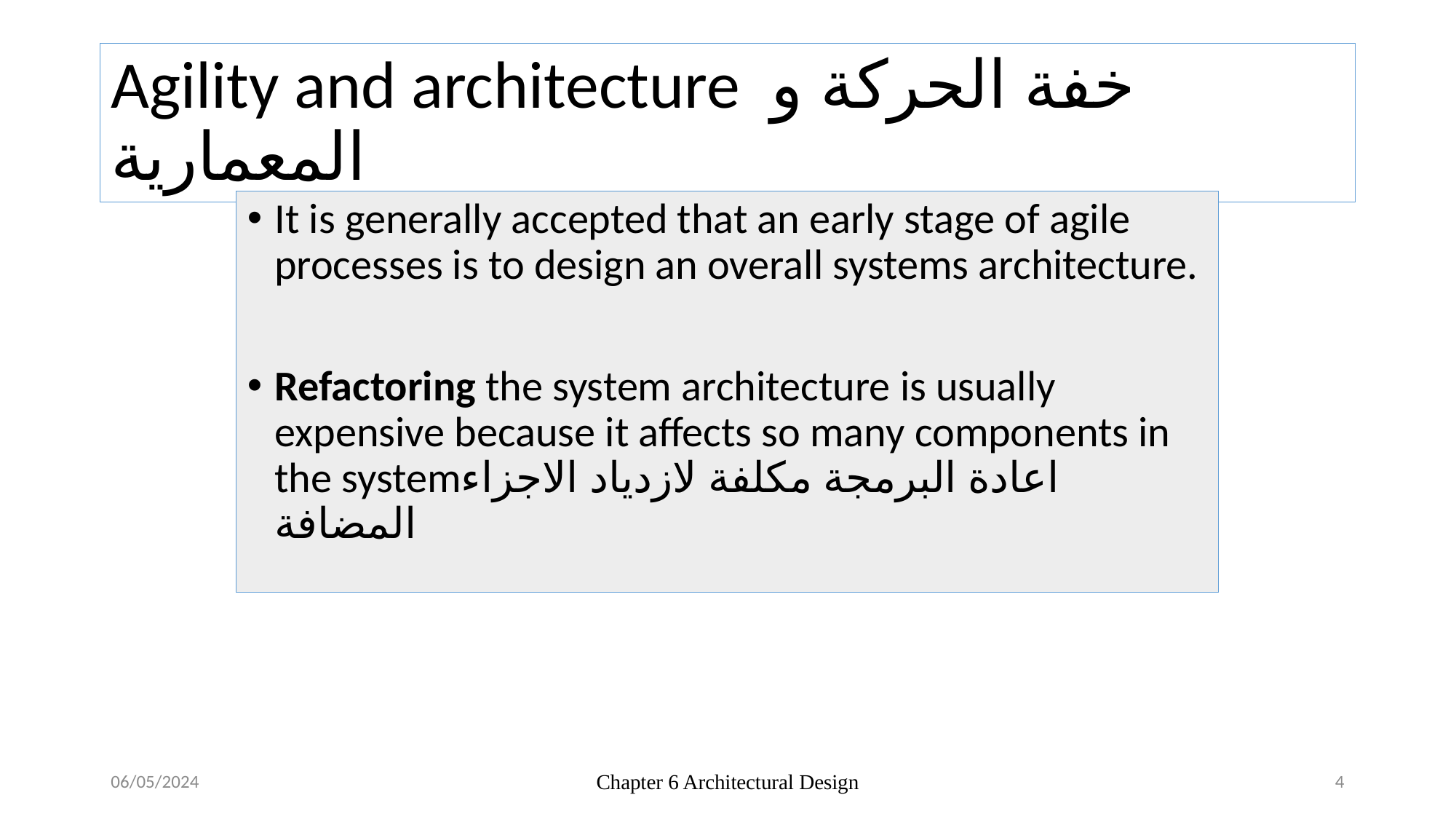

# Agility and architecture  خفة الحركة و المعمارية
It is generally accepted that an early stage of agile processes is to design an overall systems architecture.

Refactoring the system architecture is usually expensive because it affects so many components in the systemاعادة البرمجة مكلفة لازدياد الاجزاء المضافة
06/05/2024
Chapter 6 Architectural Design
4